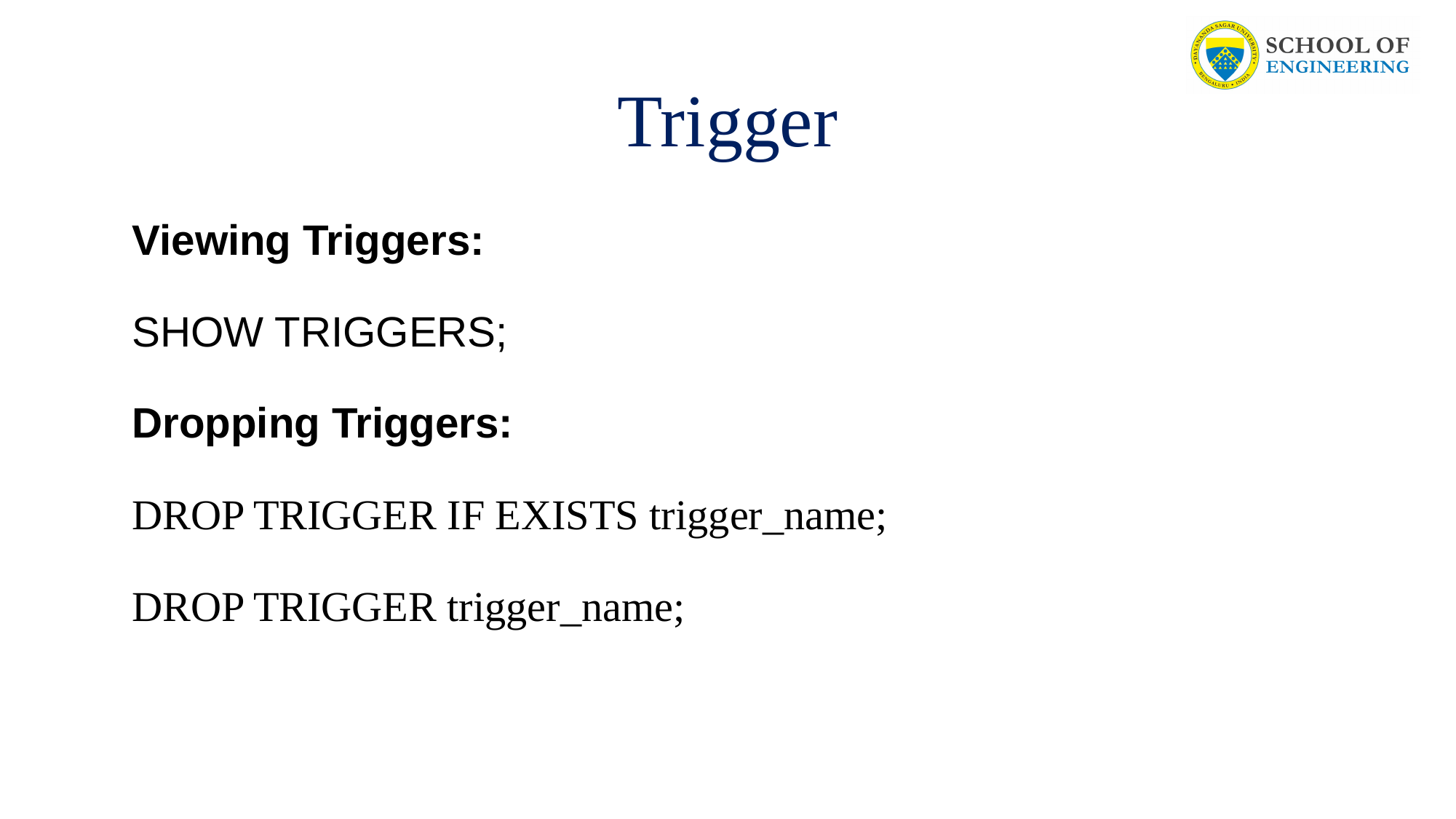

# Trigger
Viewing Triggers:
SHOW TRIGGERS;
Dropping Triggers:
DROP TRIGGER IF EXISTS trigger_name;
DROP TRIGGER trigger_name;